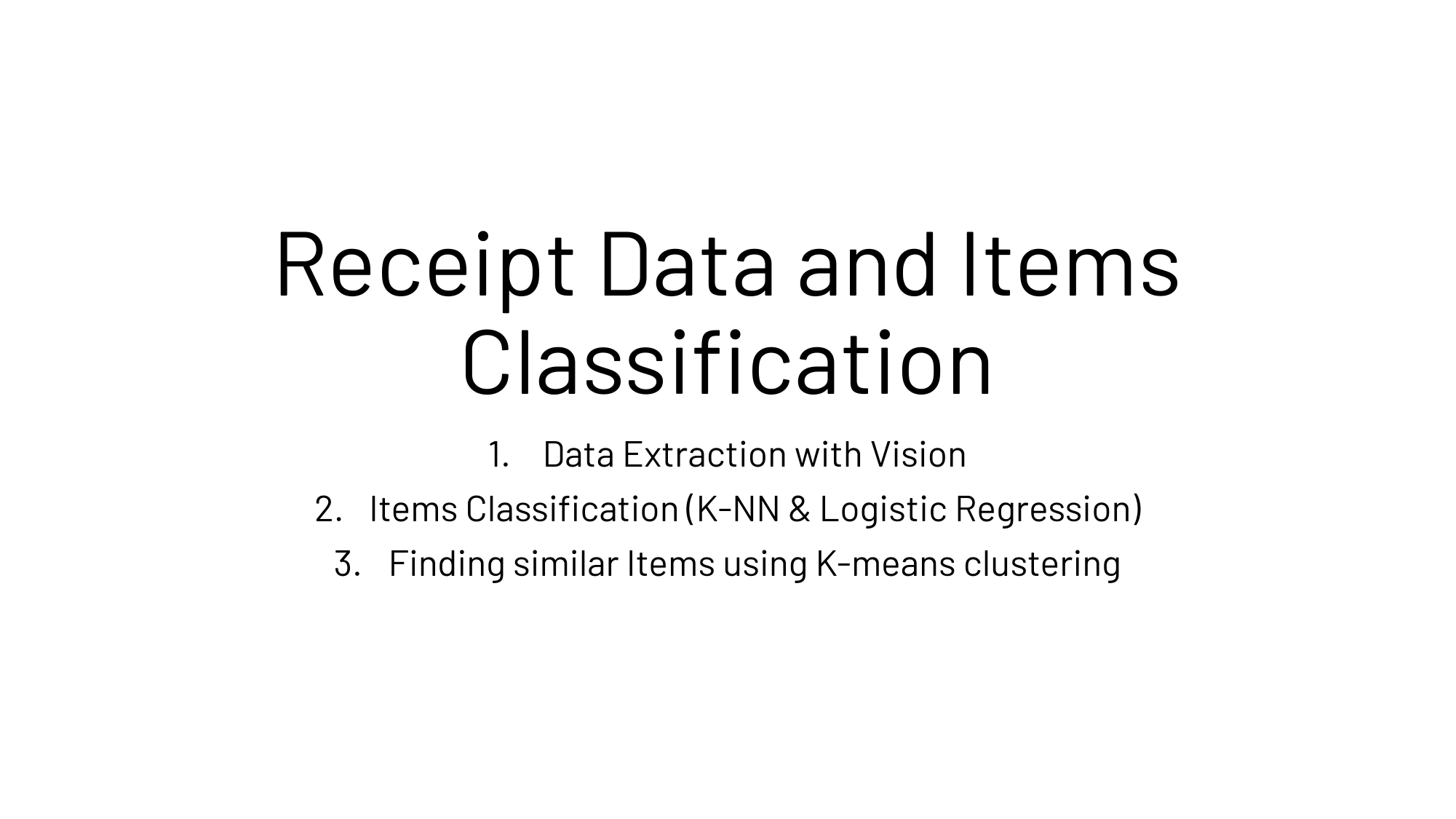

# Receipt Data and Items Classification
Data Extraction with Vision
Items Classification (K-NN & Logistic Regression)
Finding similar Items using K-means clustering